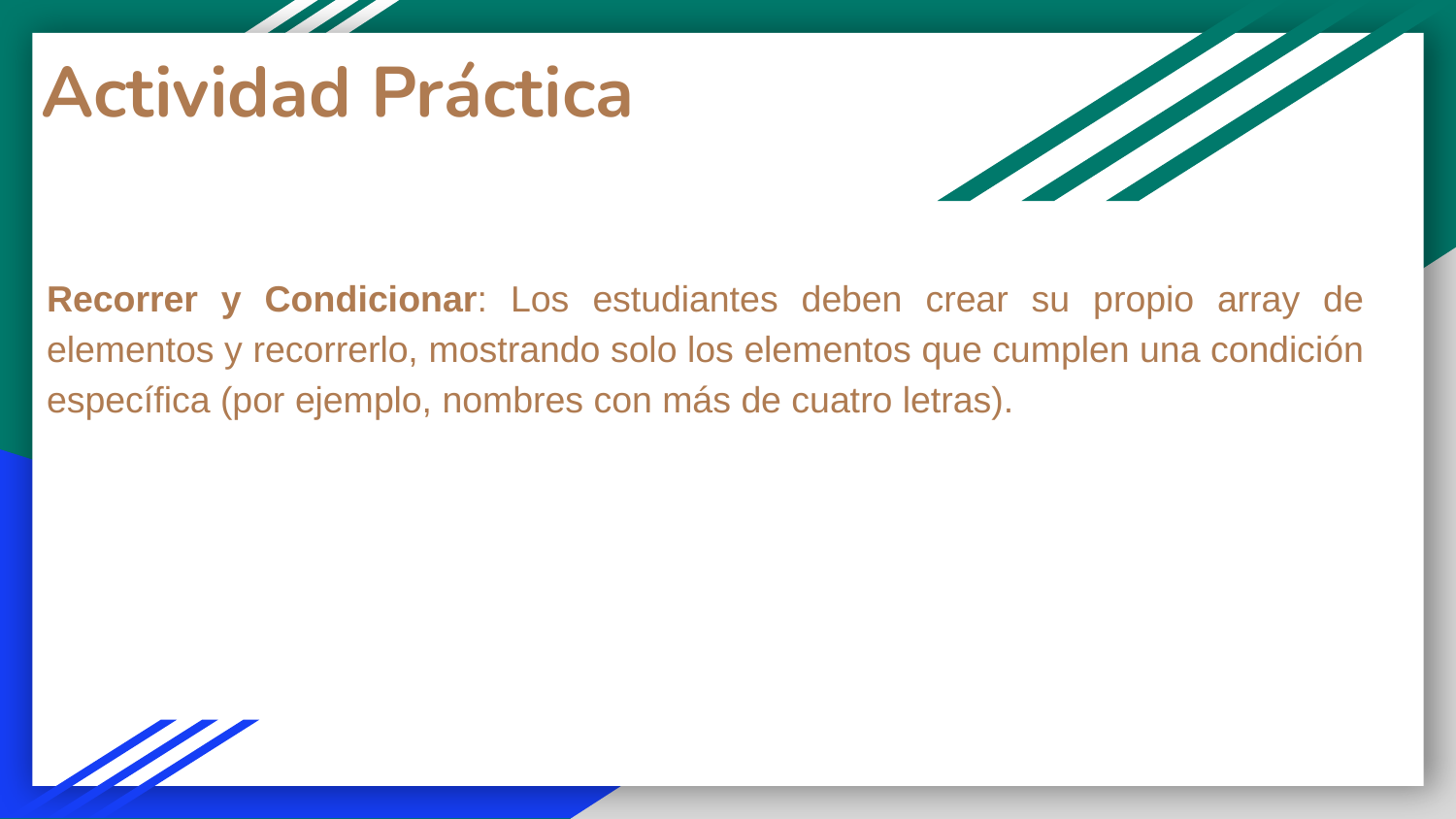

Actividad Práctica

Recorrer y Condicionar: Los estudiantes deben crear su propio array de elementos y recorrerlo, mostrando solo los elementos que cumplen una condición específica (por ejemplo, nombres con más de cuatro letras).